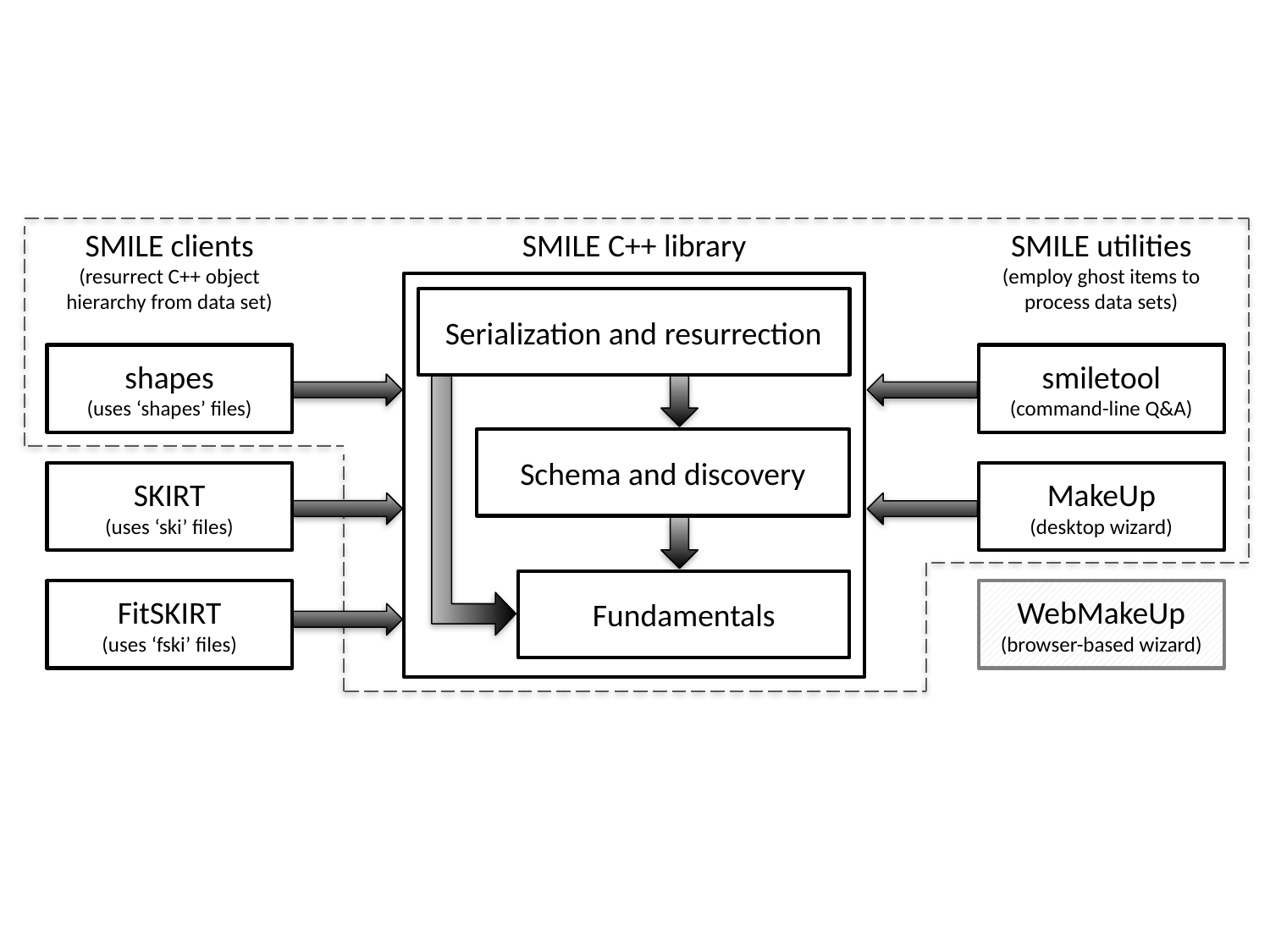

SMILE clients
(resurrect C++ object hierarchy from data set)
SMILE C++ library

Serialization and resurrection

Schema and discovery

Fundamentals
SMILE utilities
(employ ghost items to process data sets)
shapes
(uses ‘shapes’ files)
smiletool
(command-line Q&A)

SKIRT
(uses ‘ski’ files)
MakeUp
(desktop wizard)

FitSKIRT
(uses ‘fski’ files)
WebMakeUp
(browser-based wizard)